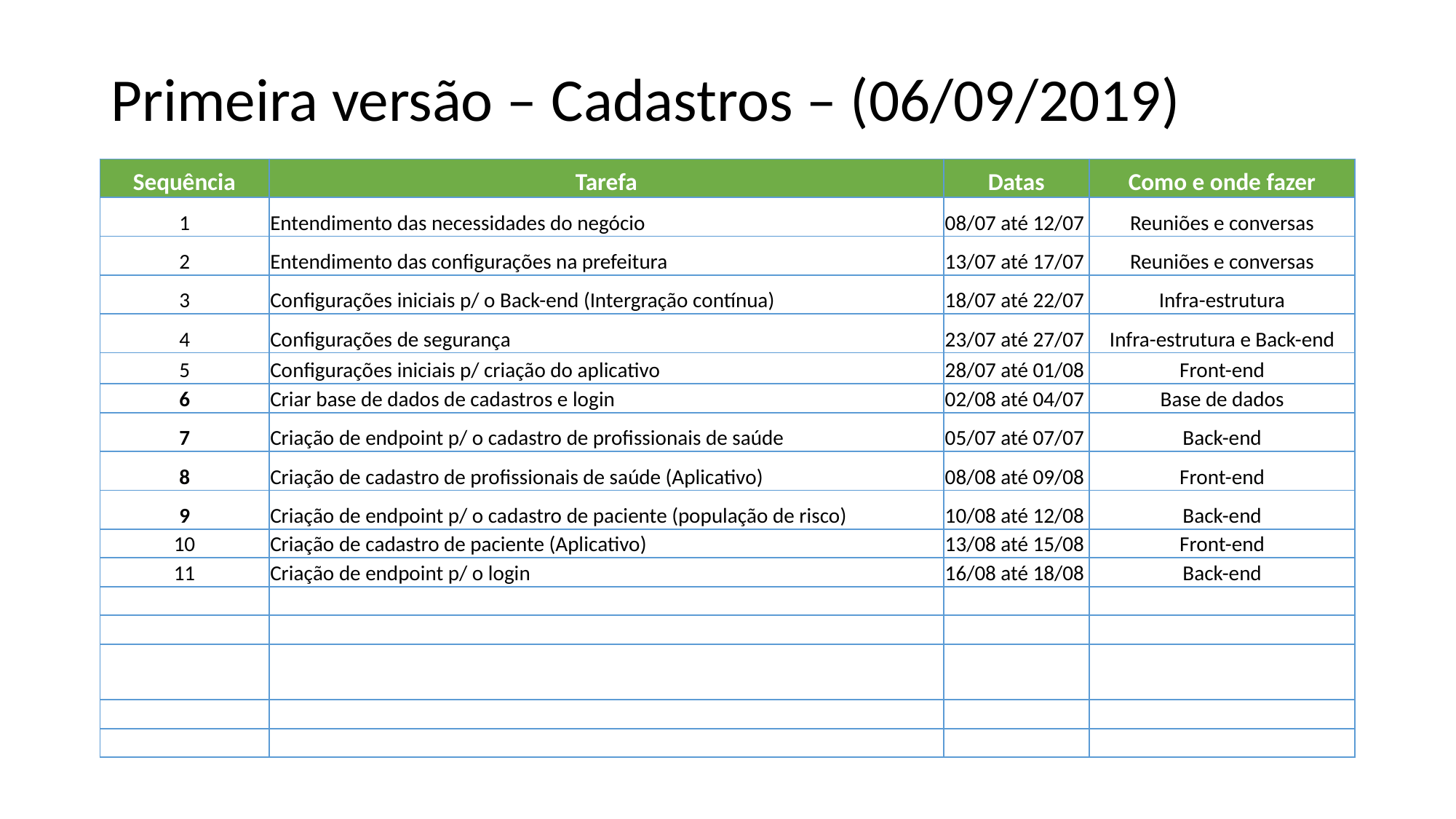

# Primeira versão – Cadastros – (06/09/2019)
| Sequência | Tarefa | Datas | Como e onde fazer |
| --- | --- | --- | --- |
| 1 | Entendimento das necessidades do negócio | 08/07 até 12/07 | Reuniões e conversas |
| 2 | Entendimento das configurações na prefeitura | 13/07 até 17/07 | Reuniões e conversas |
| 3 | Configurações iniciais p/ o Back-end (Intergração contínua) | 18/07 até 22/07 | Infra-estrutura |
| 4 | Configurações de segurança | 23/07 até 27/07 | Infra-estrutura e Back-end |
| 5 | Configurações iniciais p/ criação do aplicativo | 28/07 até 01/08 | Front-end |
| 6 | Criar base de dados de cadastros e login | 02/08 até 04/07 | Base de dados |
| 7 | Criação de endpoint p/ o cadastro de profissionais de saúde | 05/07 até 07/07 | Back-end |
| 8 | Criação de cadastro de profissionais de saúde (Aplicativo) | 08/08 até 09/08 | Front-end |
| 9 | Criação de endpoint p/ o cadastro de paciente (população de risco) | 10/08 até 12/08 | Back-end |
| 10 | Criação de cadastro de paciente (Aplicativo) | 13/08 até 15/08 | Front-end |
| 11 | Criação de endpoint p/ o login | 16/08 até 18/08 | Back-end |
|  |  |  |  |
|  |  |  |  |
|  |  |  |  |
|  |  |  |  |
|  |  |  |  |